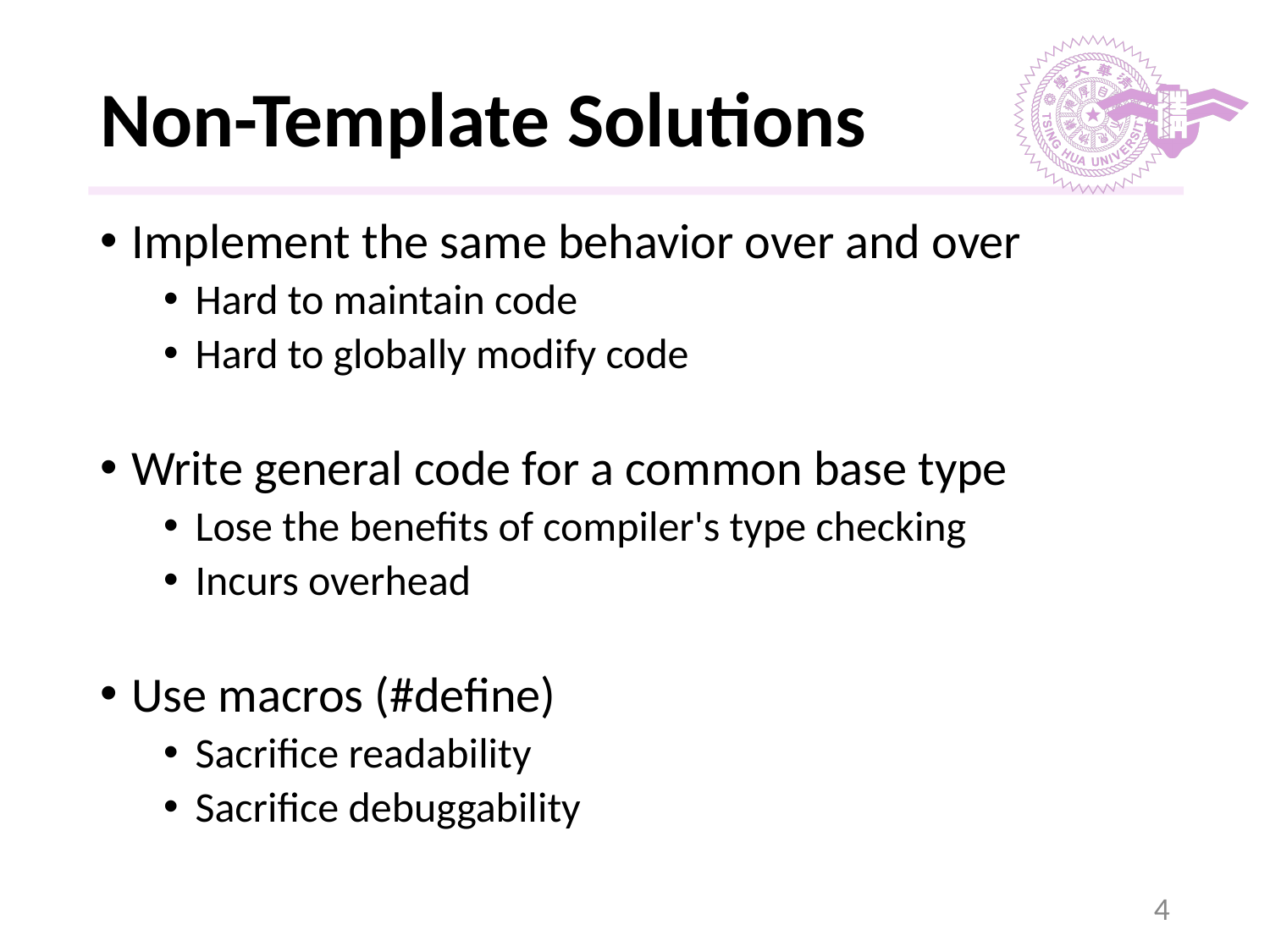

# Non-Template Solutions
Implement the same behavior over and over
Hard to maintain code
Hard to globally modify code

Write general code for a common base type
Lose the benefits of compiler's type checking
Incurs overhead

Use macros (#define)
Sacrifice readability
Sacrifice debuggability

4